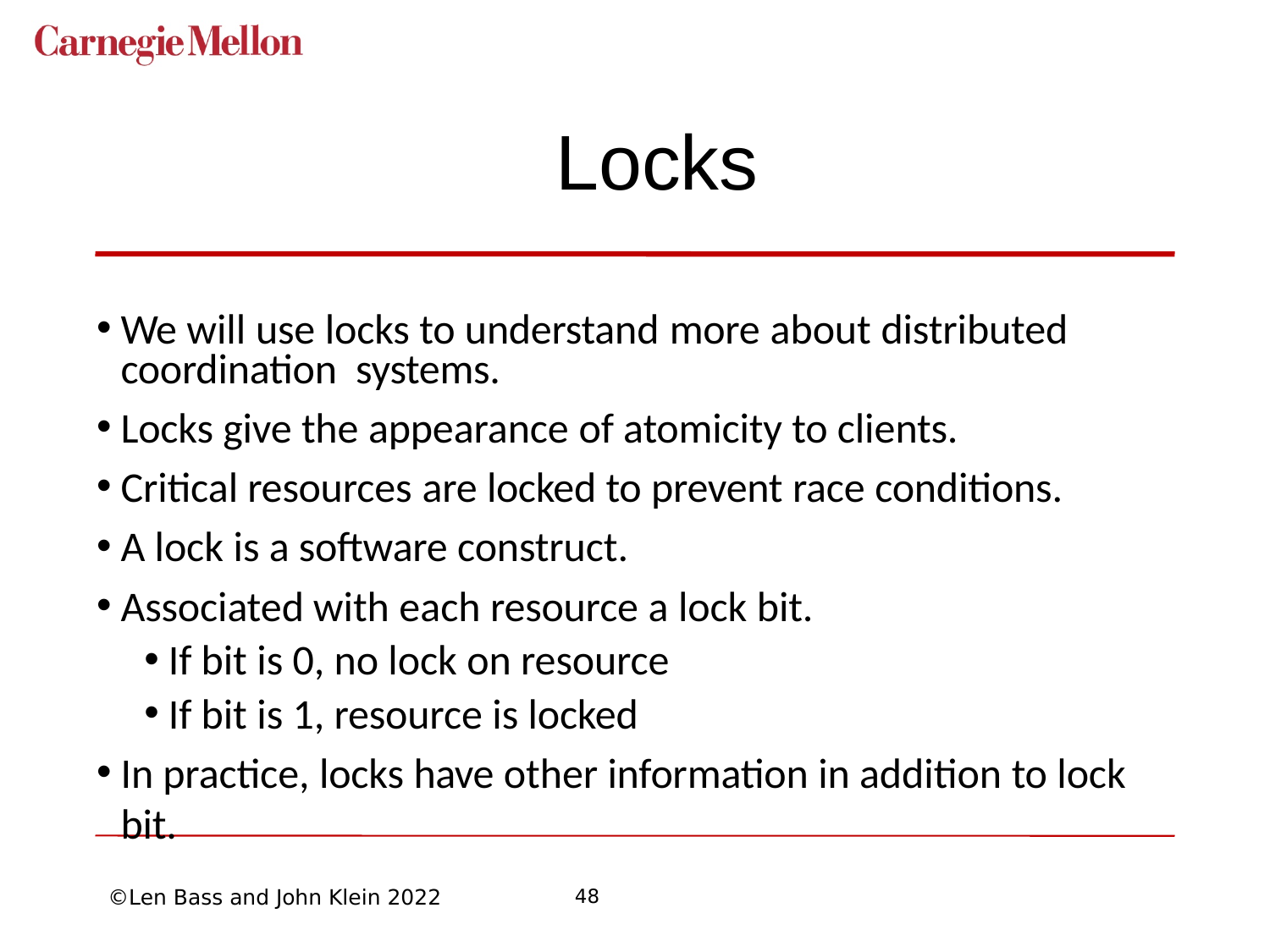

# Locks
We will use locks to understand more about distributed coordination  systems.
Locks give the appearance of atomicity to clients.
Critical resources are locked to prevent race conditions.
A lock is a software construct.
Associated with each resource a lock bit.
If bit is 0, no lock on resource
If bit is 1, resource is locked
In practice, locks have other information in addition to lock bit.
48